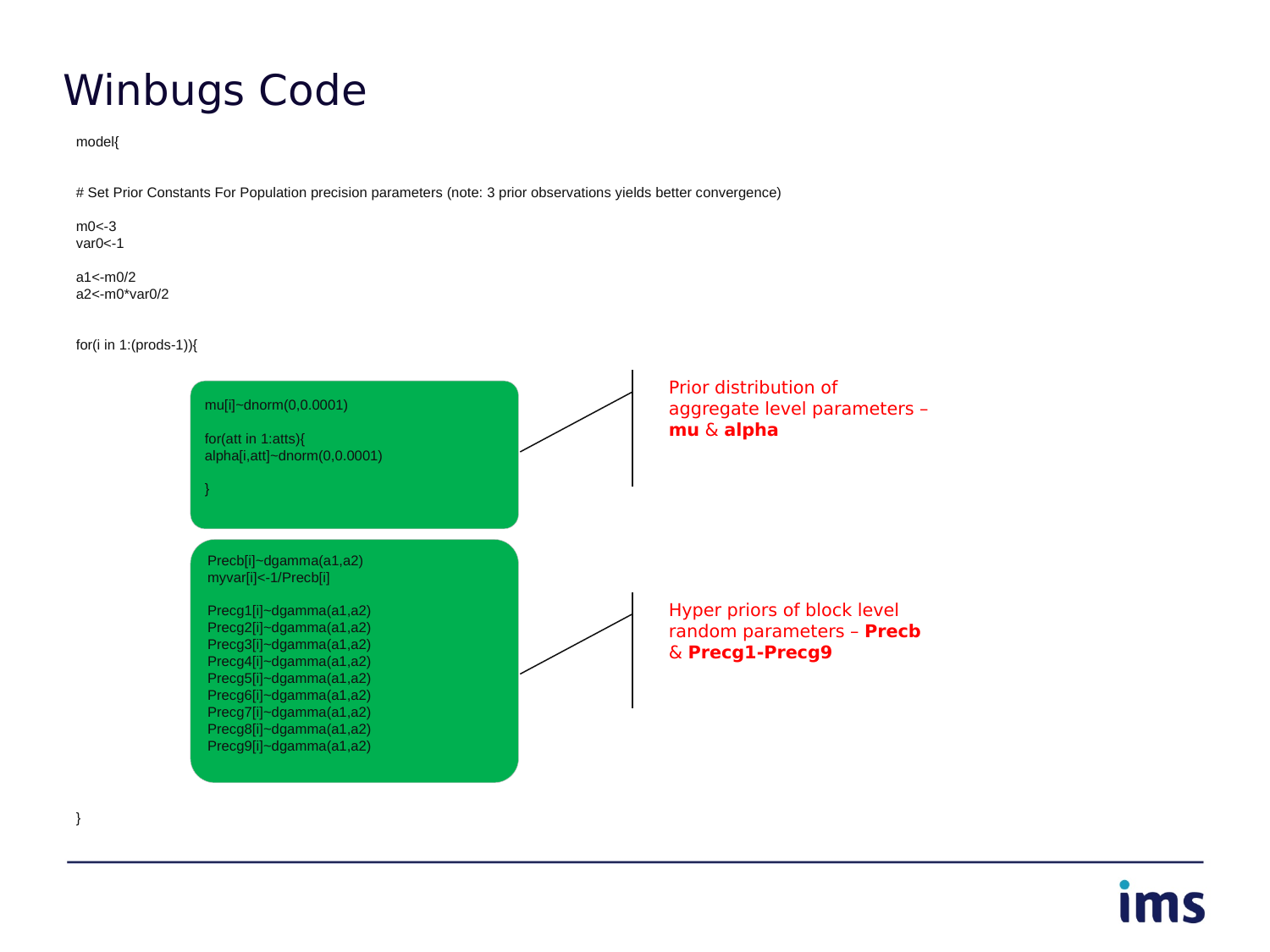

# Winbugs Code
model{

# Set Prior Constants For Population precision parameters (note: 3 prior observations yields better convergence)

m0<-3
var0<-1

a1<-m0/2
a2<-m0*var0/2

for(i in 1:(prods-1)){

}
Prior distribution of aggregate level parameters – mu & alpha
mu[i]~dnorm(0,0.0001)

for(att in 1:atts){
alpha[i,att]~dnorm(0,0.0001)

}

Precb[i]~dgamma(a1,a2)
myvar[i]<-1/Precb[i]

Precg1[i]~dgamma(a1,a2)
Precg2[i]~dgamma(a1,a2)
Precg3[i]~dgamma(a1,a2)
Precg4[i]~dgamma(a1,a2)
Precg5[i]~dgamma(a1,a2)
Precg6[i]~dgamma(a1,a2)
Precg7[i]~dgamma(a1,a2)
Precg8[i]~dgamma(a1,a2)
Precg9[i]~dgamma(a1,a2)

Hyper priors of block level random parameters – Precb & Precg1-Precg9